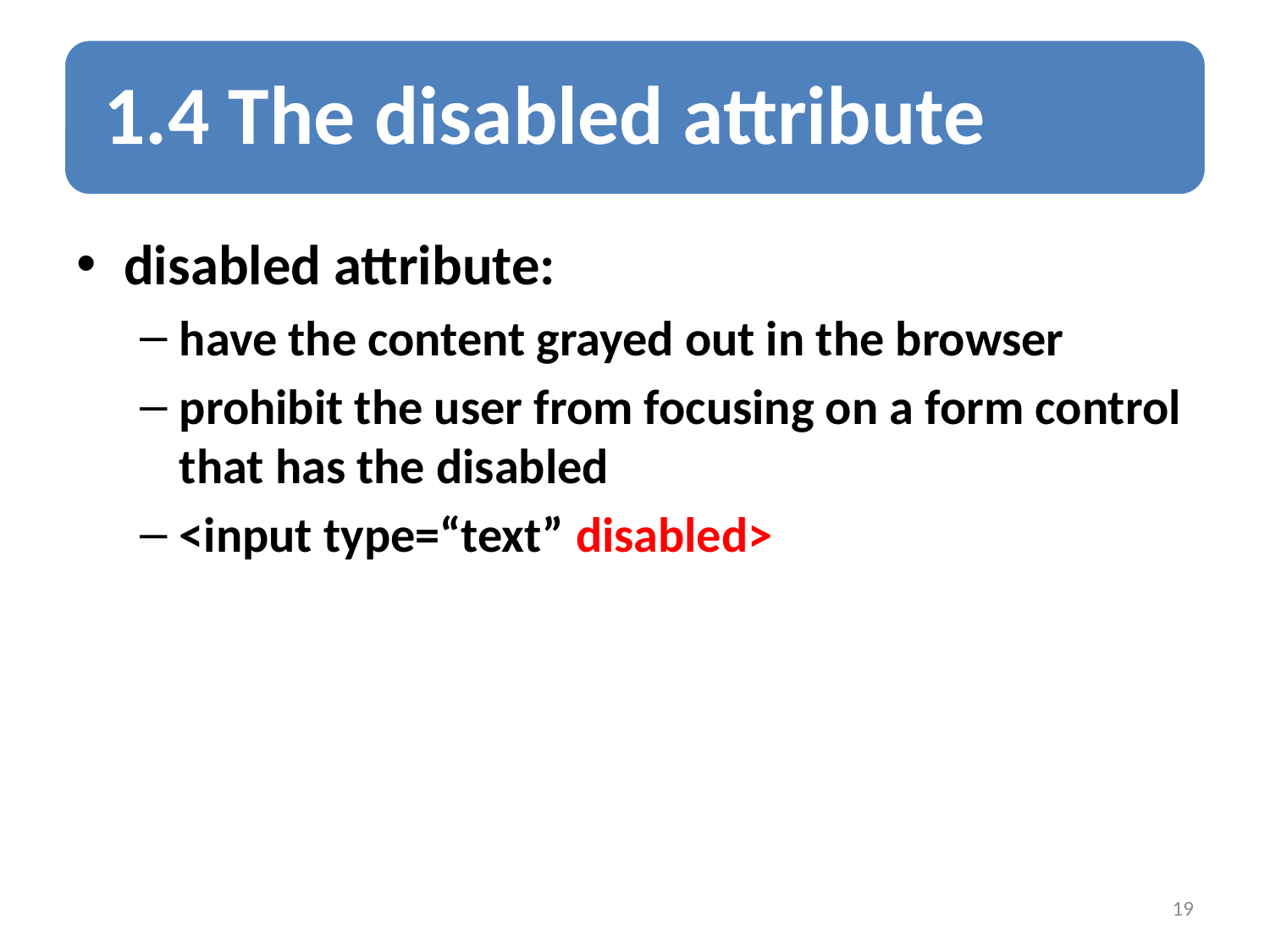

1.4 The disabled attribute
disabled attribute:
have the content grayed out in the browser
prohibit the user from focusing on a form control that has the disabled
<input type=“text” disabled>

19